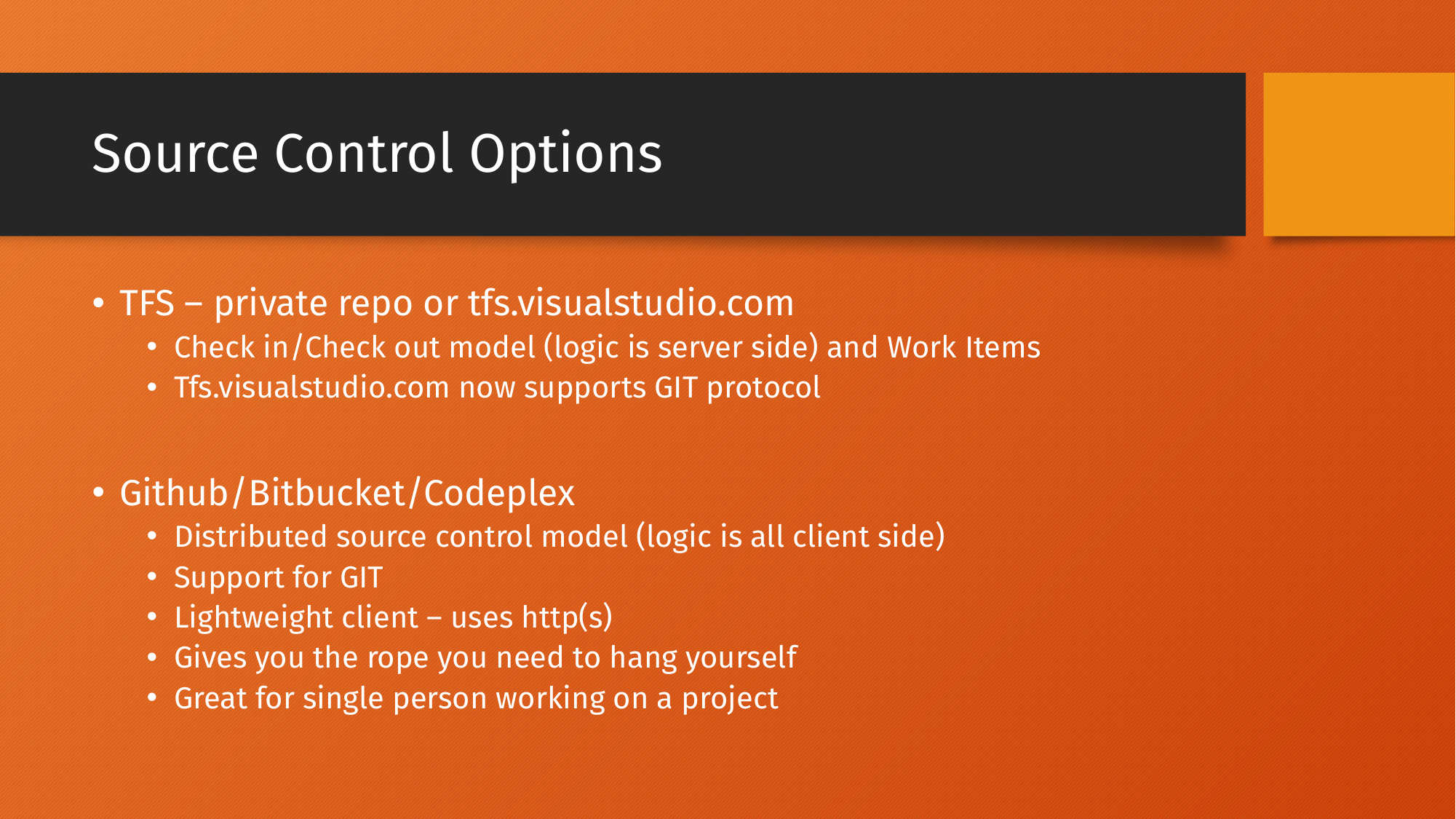

# Source Control Options
TFS – private repo or tfs.visualstudio.com
Check in/Check out model (logic is server side) and Work Items
Tfs.visualstudio.com now supports GIT protocol

Github/Bitbucket/Codeplex
Distributed source control model (logic is all client side)
Support for GIT
Lightweight client – uses http(s)
Gives you the rope you need to hang yourself
Great for single person working on a project